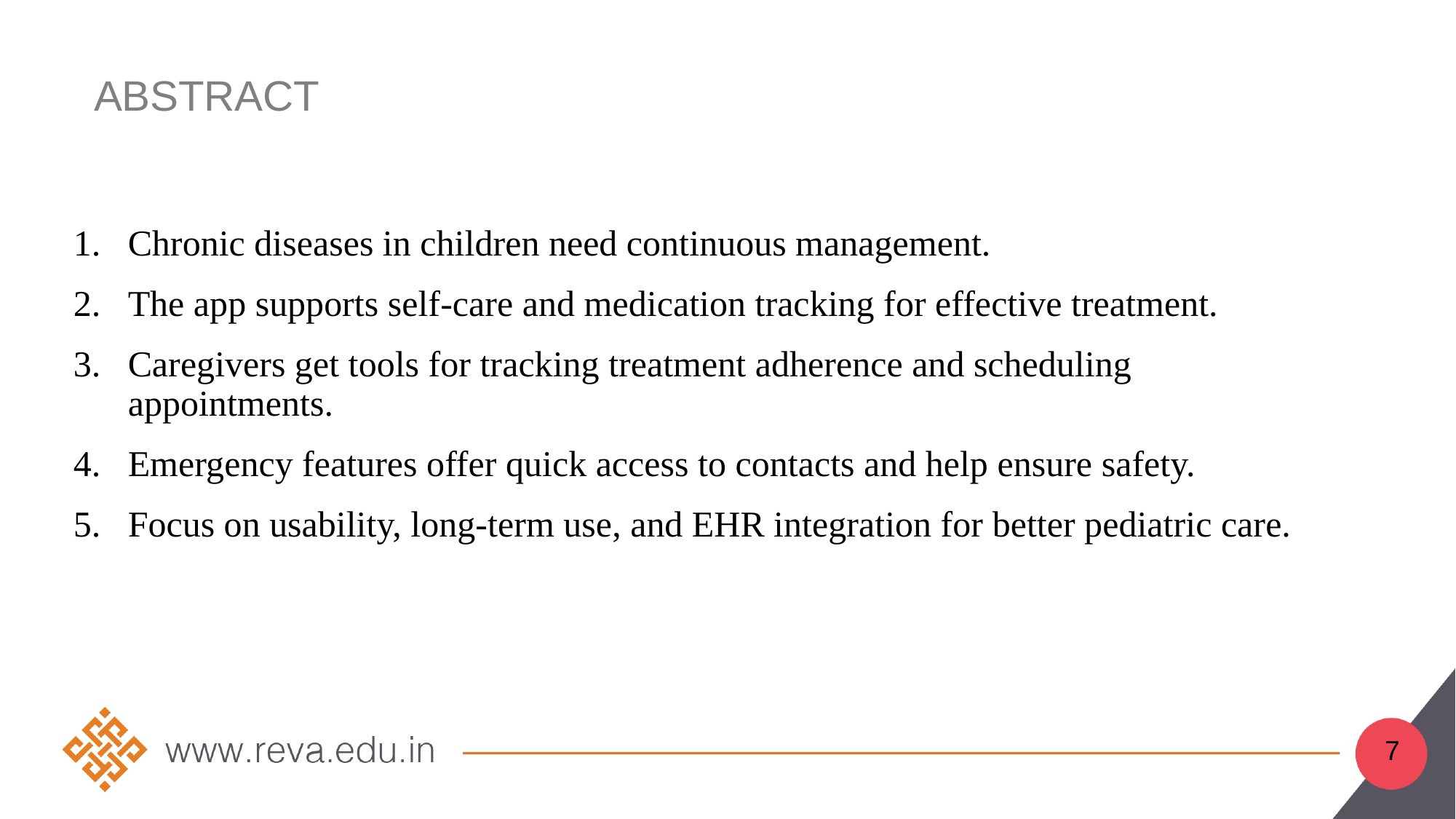

# Abstract
Chronic diseases in children need continuous management.
The app supports self-care and medication tracking for effective treatment.
Caregivers get tools for tracking treatment adherence and scheduling appointments.
Emergency features offer quick access to contacts and help ensure safety.
Focus on usability, long-term use, and EHR integration for better pediatric care.

7